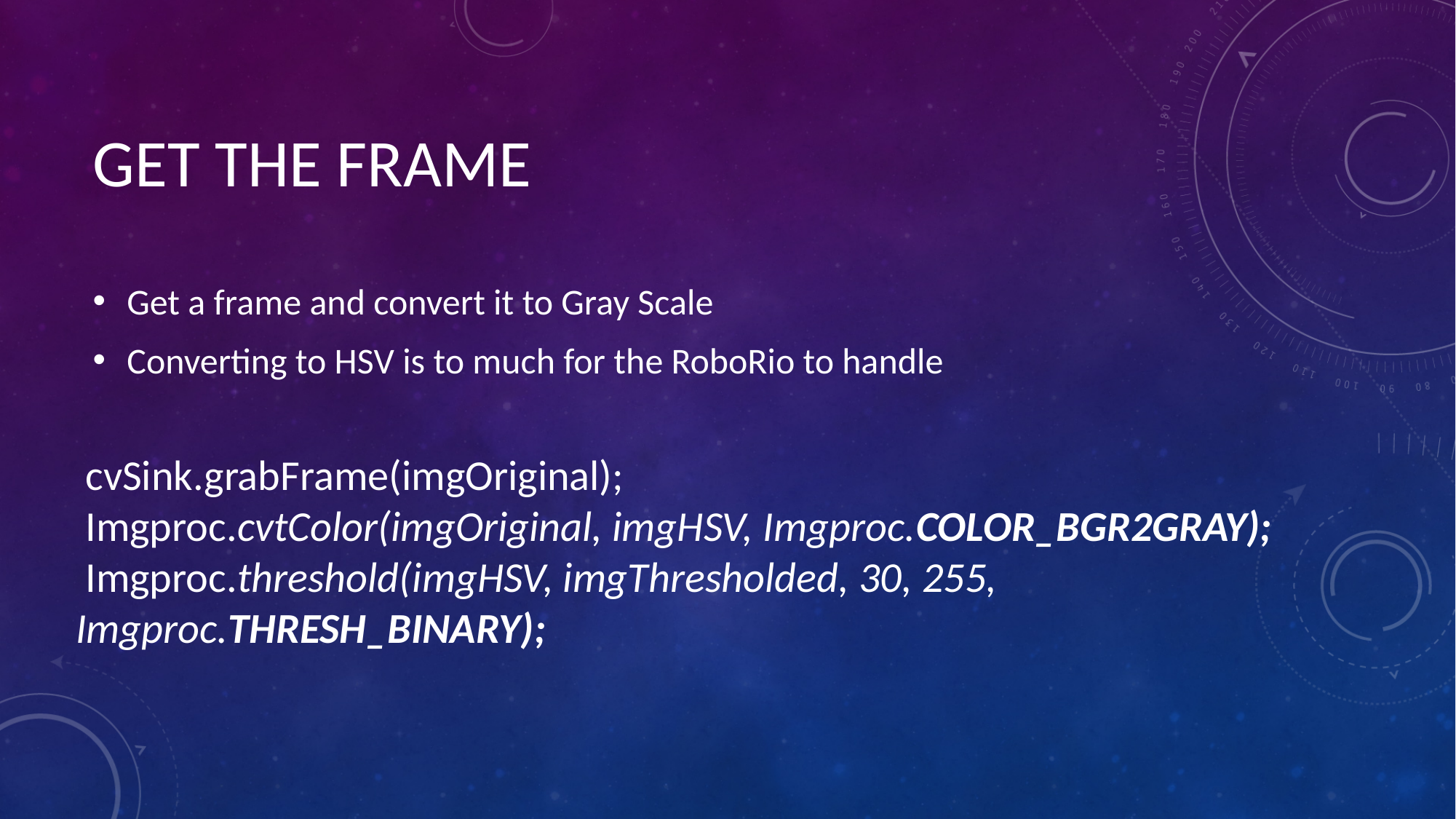

# Get the frame
Get a frame and convert it to Gray Scale
Converting to HSV is to much for the RoboRio to handle
 cvSink.grabFrame(imgOriginal);
 Imgproc.cvtColor(imgOriginal, imgHSV, Imgproc.COLOR_BGR2GRAY);
 Imgproc.threshold(imgHSV, imgThresholded, 30, 255, Imgproc.THRESH_BINARY);